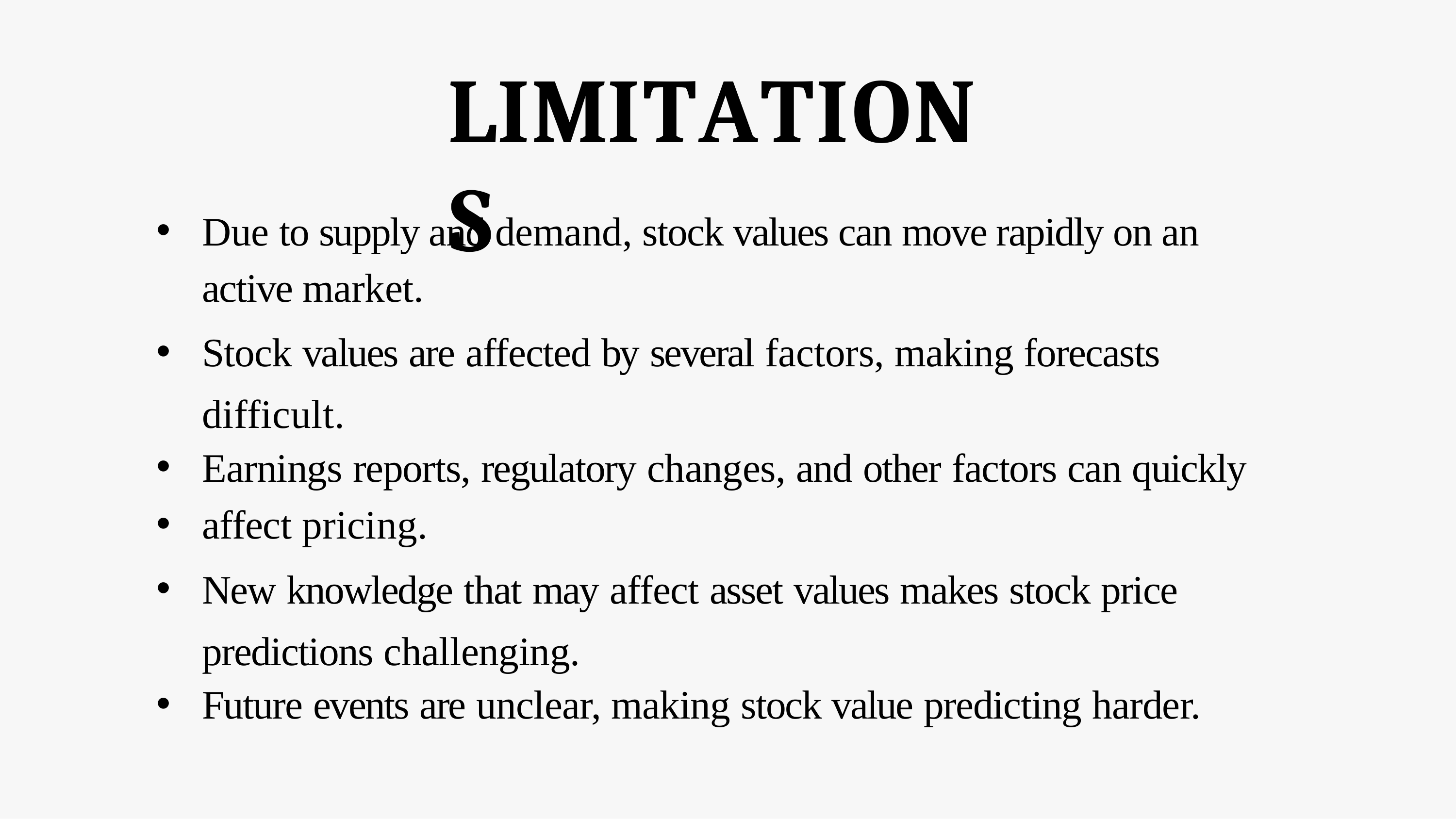

# LIMITATIONS
Due to supply and demand, stock values can move rapidly on an  active market.
Stock values are affected by several factors, making forecasts  difficult.
Earnings reports, regulatory changes, and other factors can quickly
affect pricing.
New knowledge that may affect asset values makes stock price  predictions challenging.
Future events are unclear, making stock value predicting harder.